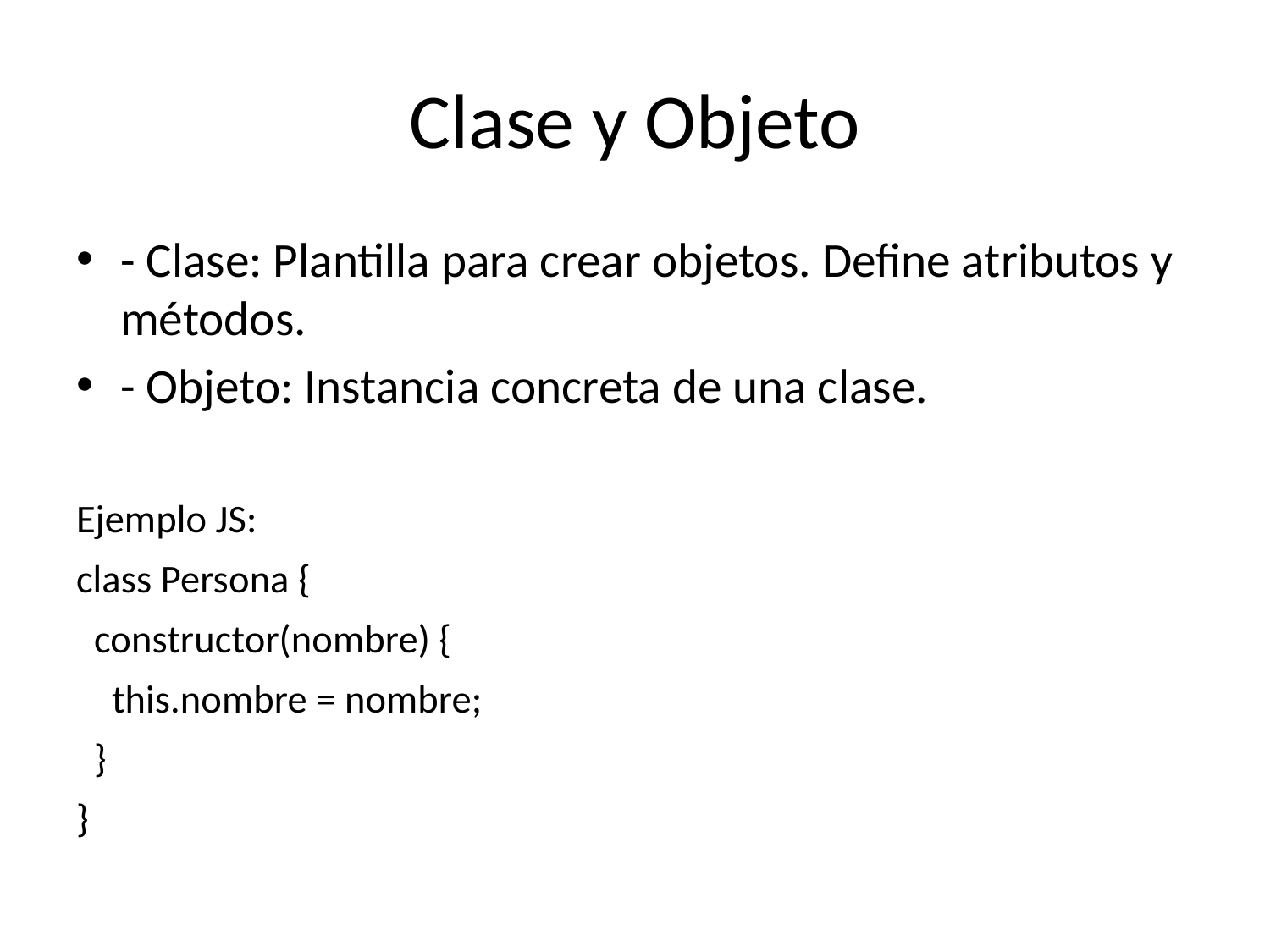

# Clase y Objeto
- Clase: Plantilla para crear objetos. Define atributos y métodos.
- Objeto: Instancia concreta de una clase.

Ejemplo JS:
class Persona {
  constructor(nombre) {
    this.nombre = nombre;
  }
}